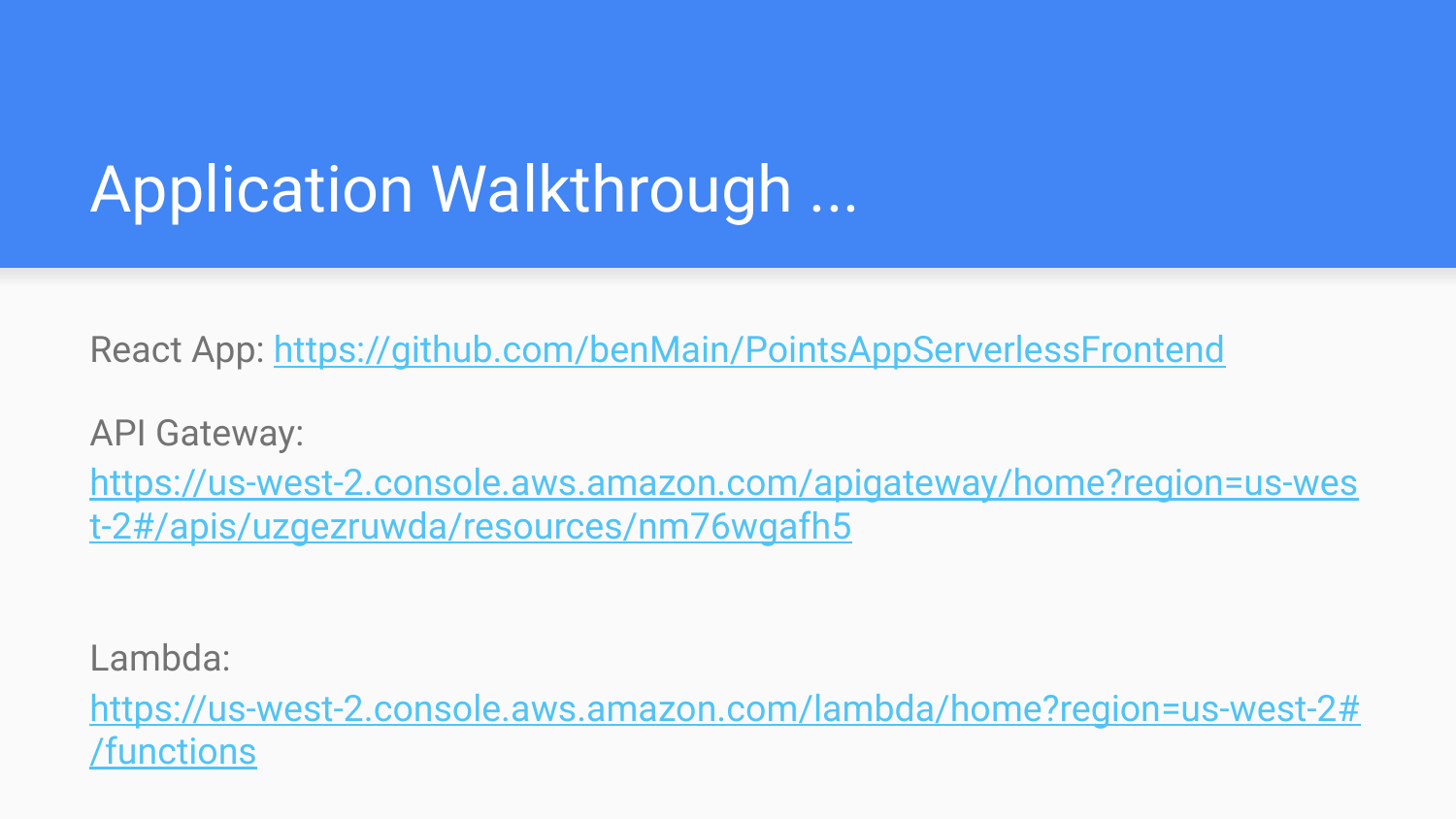

# Application Walkthrough ...
React App: https://github.com/benMain/PointsAppServerlessFrontend
API Gateway: https://us-west-2.console.aws.amazon.com/apigateway/home?region=us-west-2#/apis/uzgezruwda/resources/nm76wgafh5
Lambda: https://us-west-2.console.aws.amazon.com/lambda/home?region=us-west-2#/functions